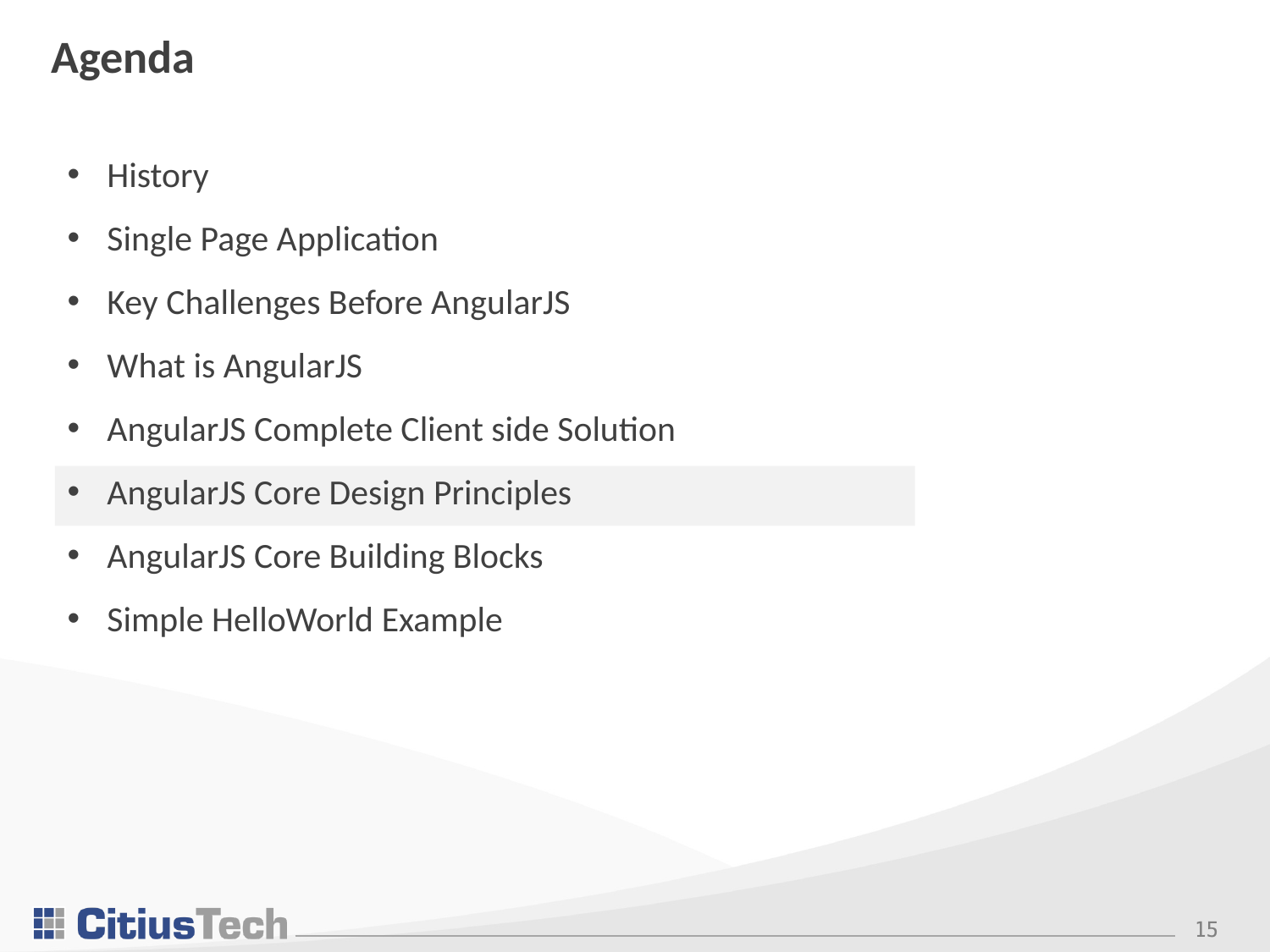

# Agenda
History
Single Page Application
Key Challenges Before AngularJS
What is AngularJS
AngularJS Complete Client side Solution
AngularJS Core Design Principles
AngularJS Core Building Blocks
Simple HelloWorld Example